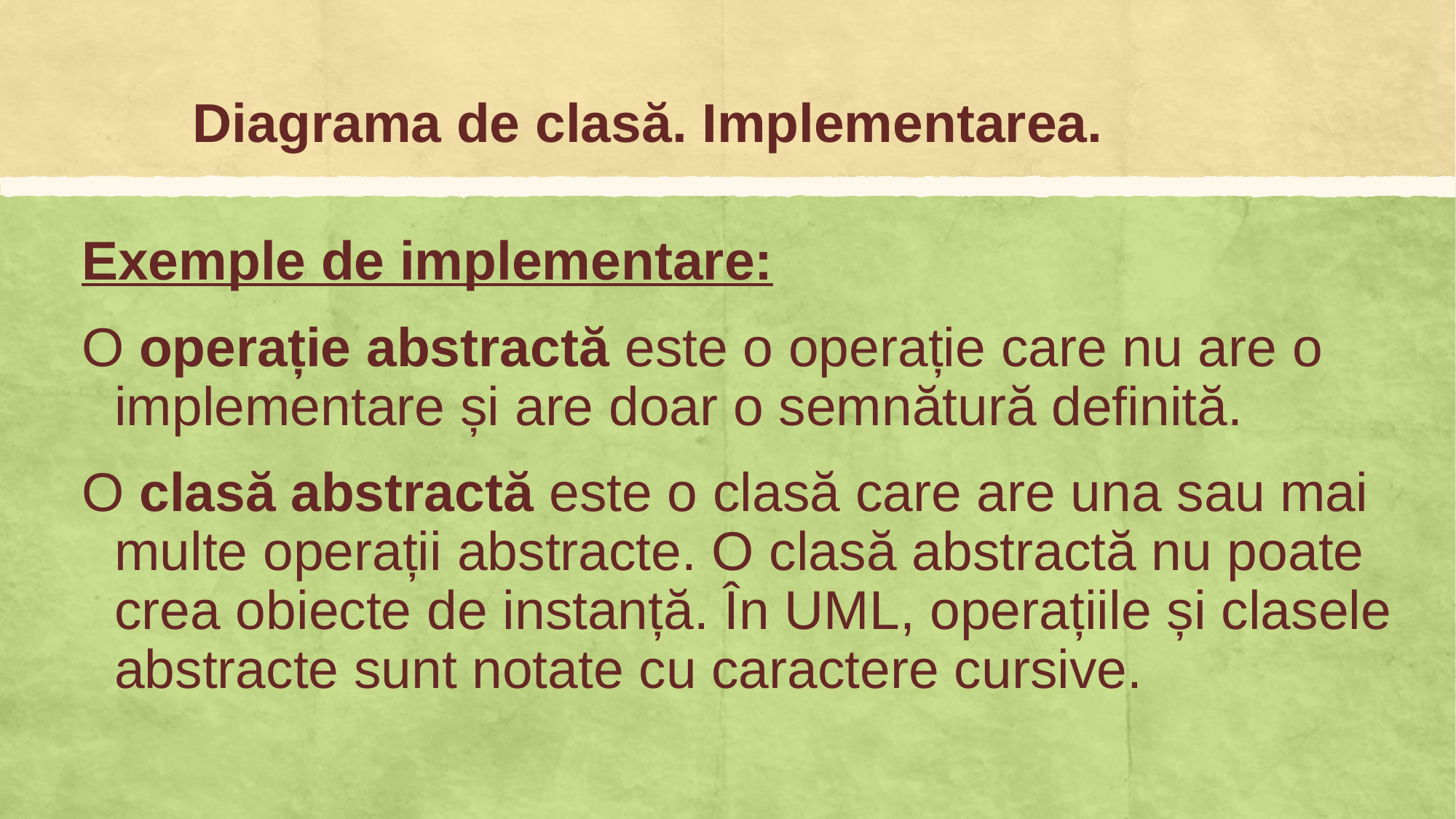

# Diagrama de clasă. Implementarea.
Exemple de implementare:
O operație abstractă este o operație care nu are o implementare și are doar o semnătură definită.
O clasă abstractă este o clasă care are una sau mai multe operații abstracte. O clasă abstractă nu poate crea obiecte de instanță. În UML, operațiile și clasele abstracte sunt notate cu caractere cursive.